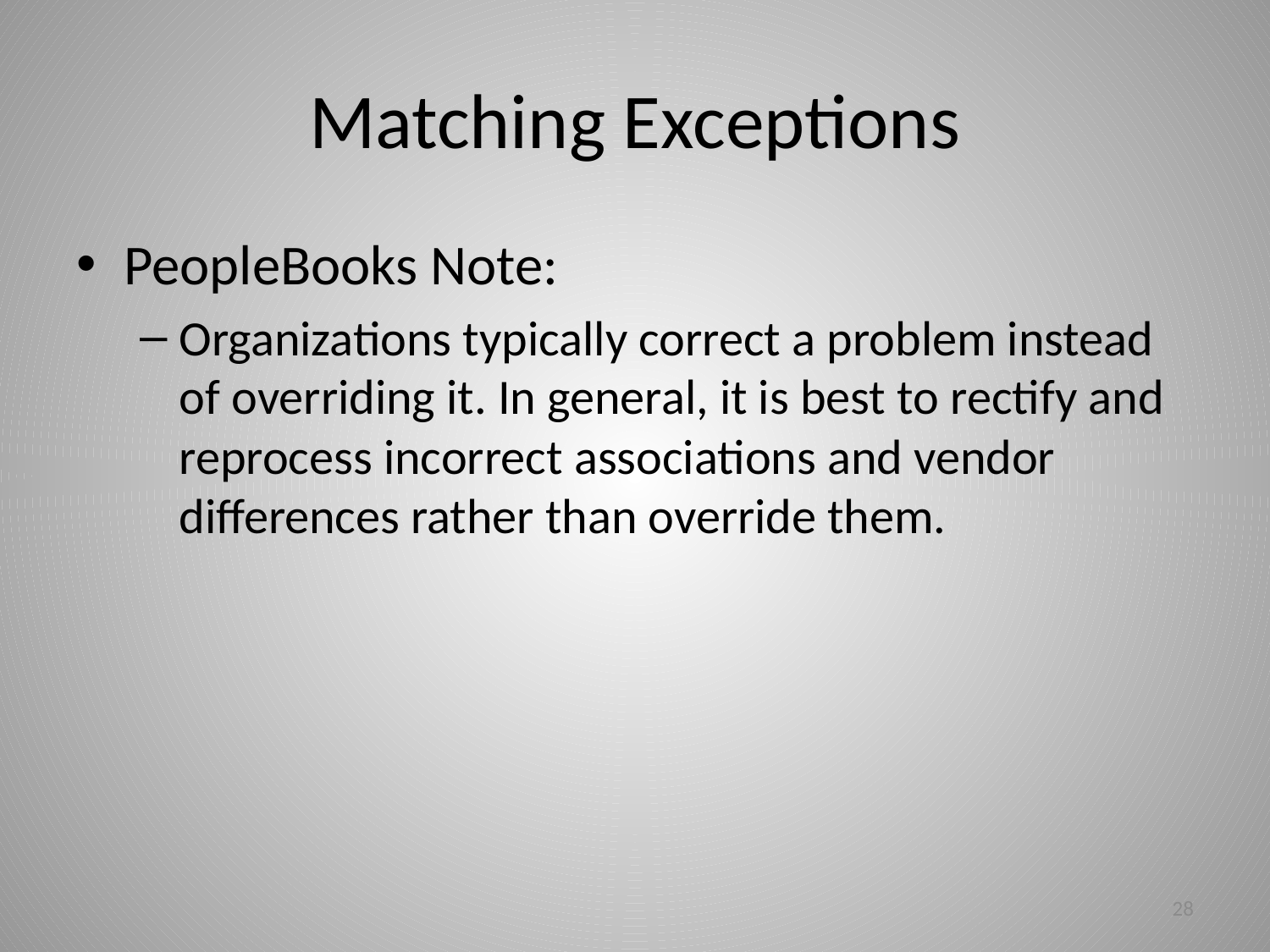

# Matching Exceptions
PeopleBooks Note:
Organizations typically correct a problem instead of overriding it. In general, it is best to rectify and reprocess incorrect associations and vendor differences rather than override them.
28